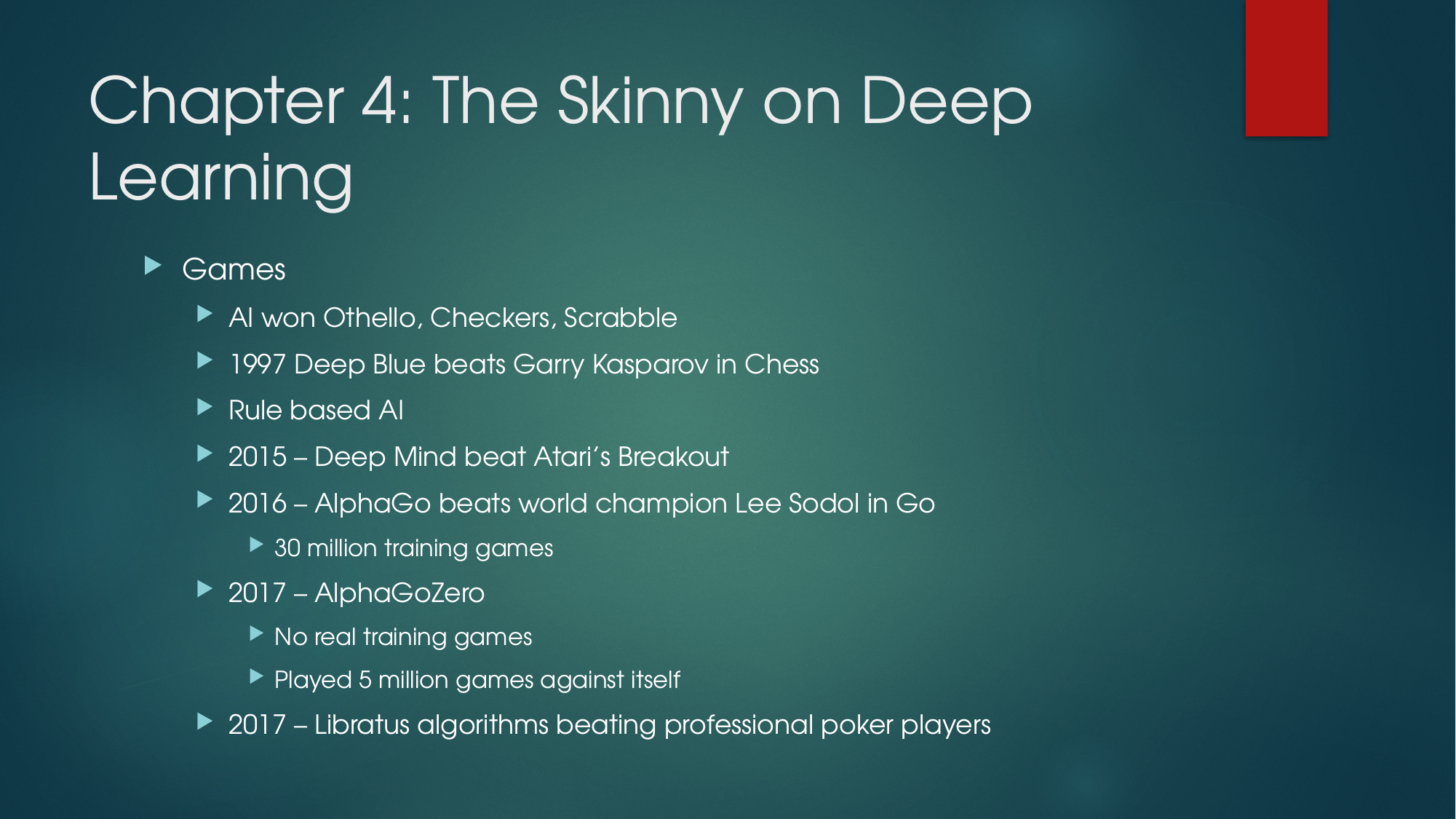

# Chapter 4: The Skinny on Deep Learning
Games
AI won Othello, Checkers, Scrabble
1997 Deep Blue beats Garry Kasparov in Chess
Rule based AI
2015 – Deep Mind beat Atari’s Breakout
2016 – AlphaGo beats world champion Lee Sodol in Go
30 million training games
2017 – AlphaGoZero
No real training games
Played 5 million games against itself
2017 – Libratus algorithms beating professional poker players